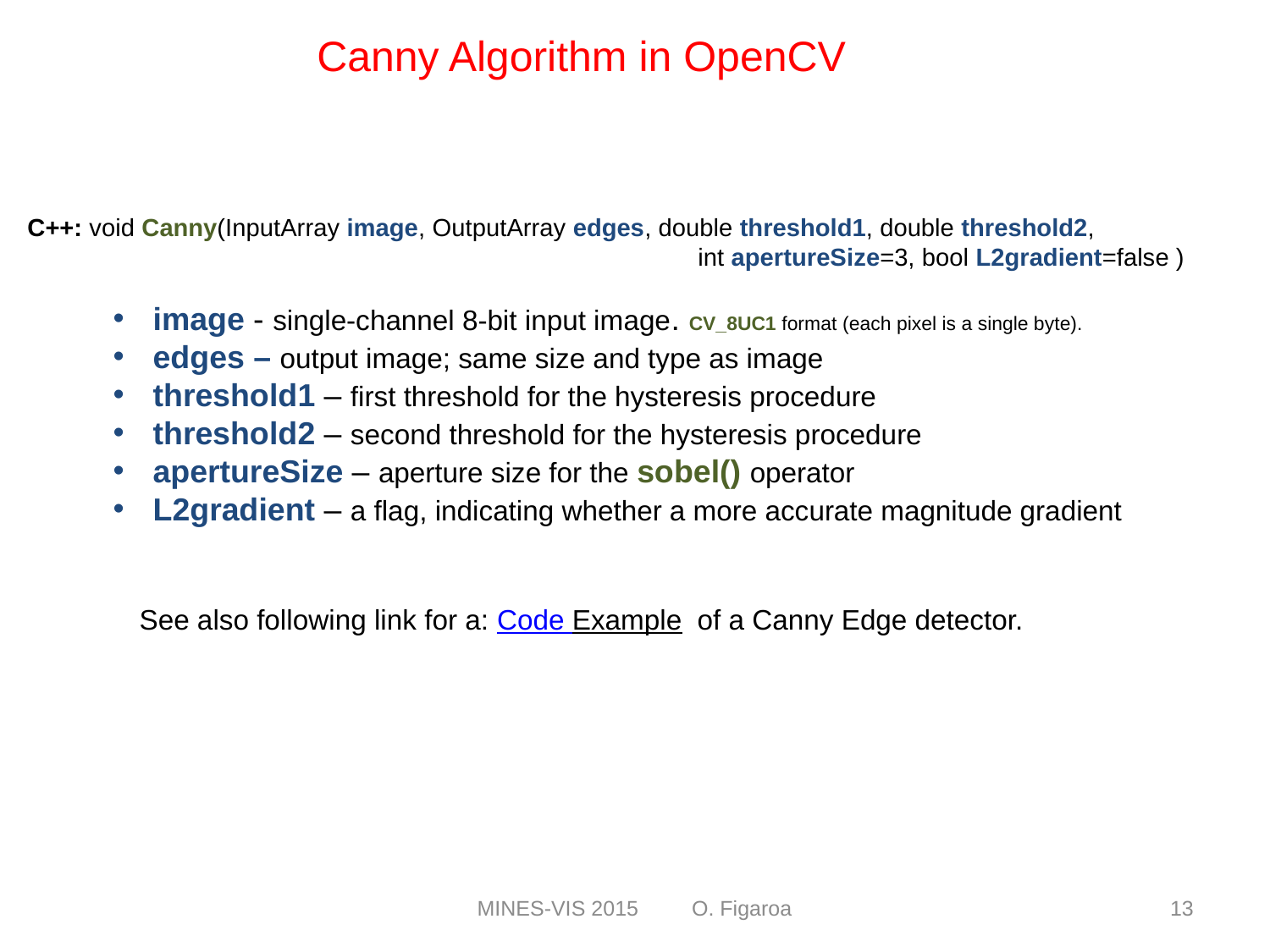

Canny Algorithm in OpenCV
C++: void Canny(InputArray image, OutputArray edges, double threshold1, double threshold2,
                                                                                                int apertureSize=3, bool L2gradient=false )
image - single-channel 8-bit input image. CV_8UC1 format (each pixel is a single byte).
edges – output image; same size and type as image
threshold1 – first threshold for the hysteresis procedure
threshold2 – second threshold for the hysteresis procedure
apertureSize – aperture size for the sobel() operator
L2gradient – a flag, indicating whether a more accurate magnitude gradient

See also following link for a: Code Example  of a Canny Edge detector.
MINES-VIS 2015         O. Figaroa
13